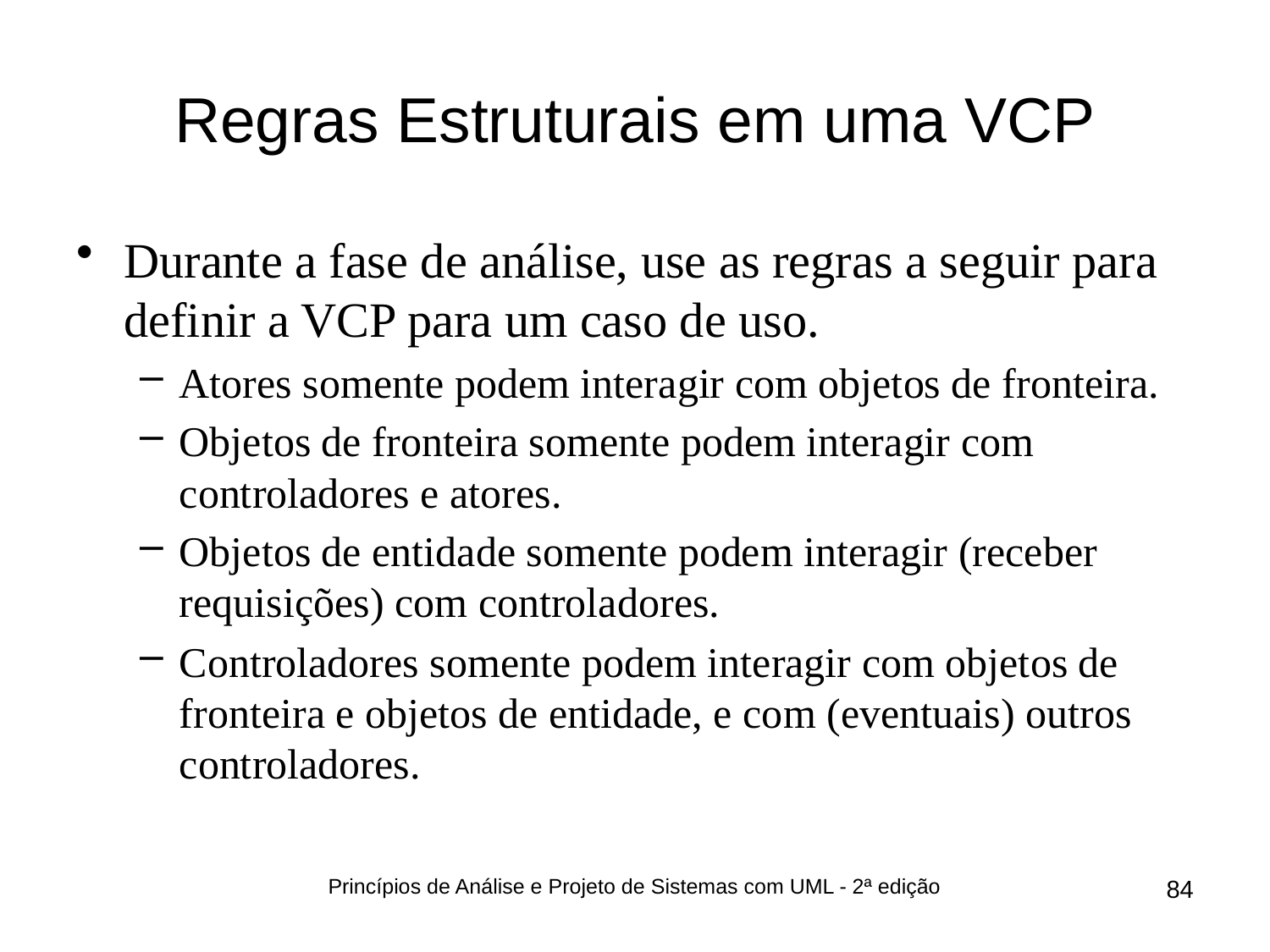

# Regras Estruturais em uma VCP
Durante a fase de análise, use as regras a seguir para definir a VCP para um caso de uso.
Atores somente podem interagir com objetos de fronteira.
Objetos de fronteira somente podem interagir com controladores e atores.
Objetos de entidade somente podem interagir (receber requisições) com controladores.
Controladores somente podem interagir com objetos de fronteira e objetos de entidade, e com (eventuais) outros controladores.
Princípios de Análise e Projeto de Sistemas com UML - 2ª edição
84